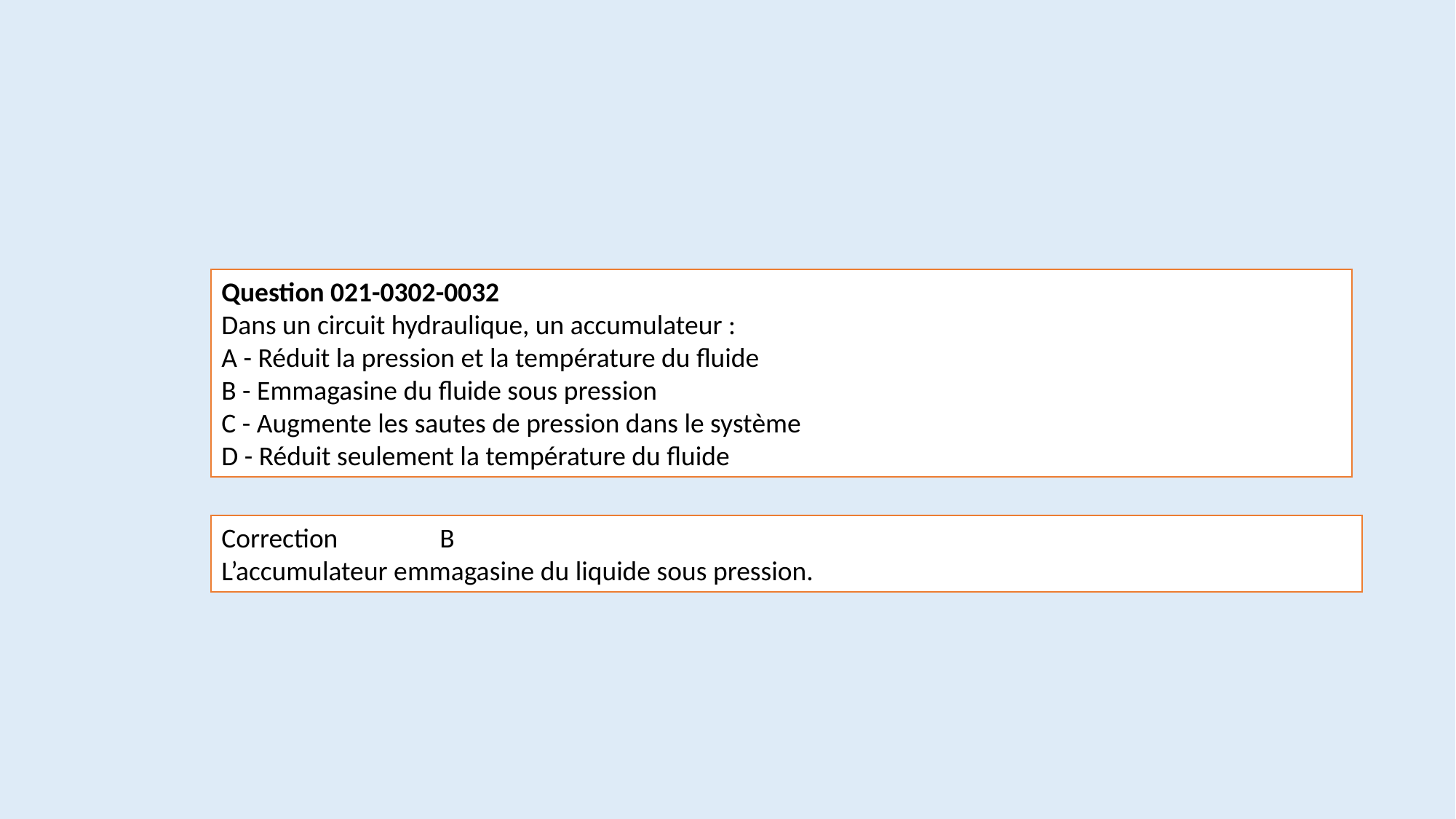

Question 021-0302-0032
Dans un circuit hydraulique, un accumulateur :
A - Réduit la pression et la température du fluide
B - Emmagasine du fluide sous pression
C - Augmente les sautes de pression dans le système
D - Réduit seulement la température du fluide
Correction	B
L’accumulateur emmagasine du liquide sous pression.